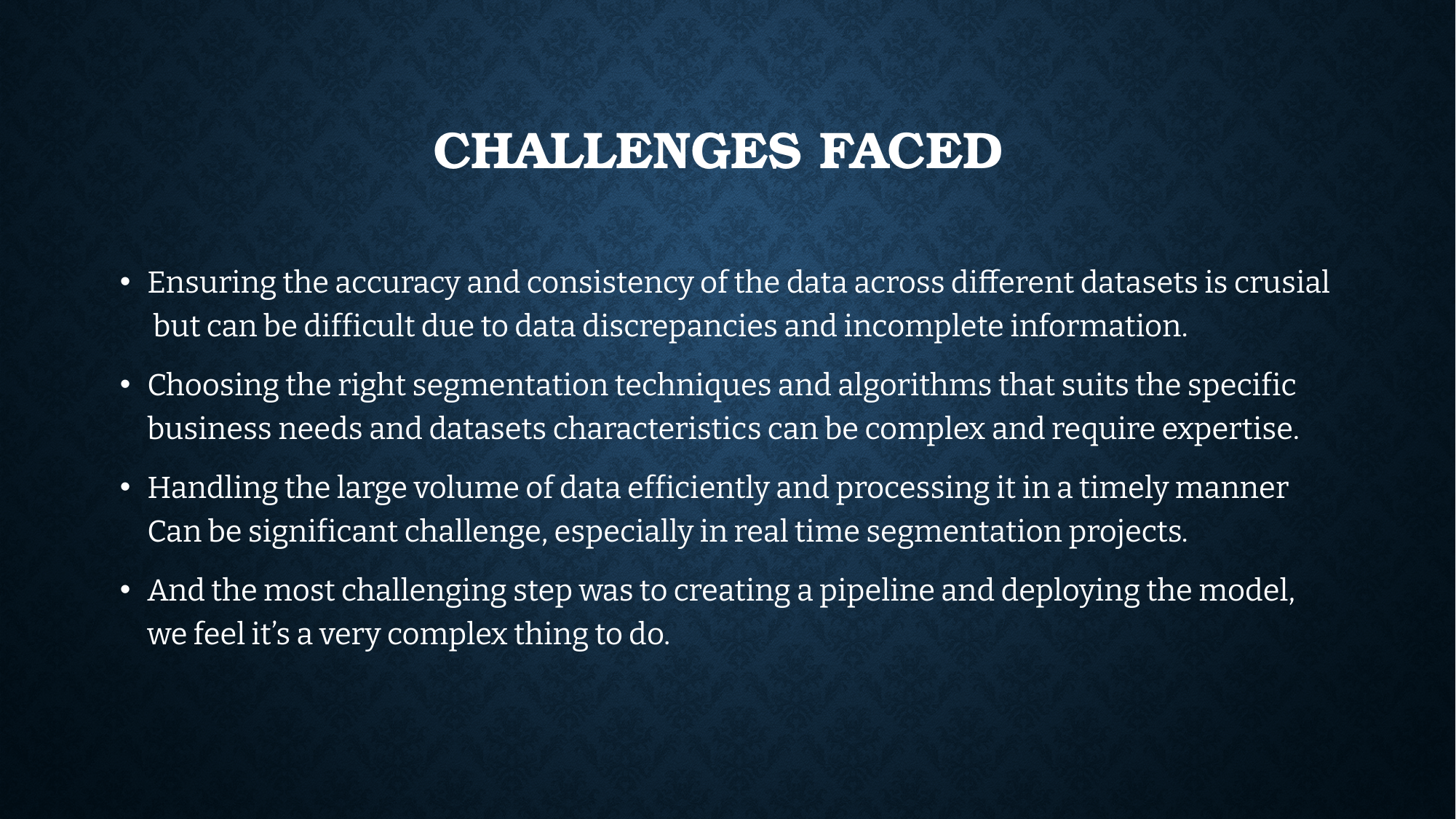

# Challenges faced
Ensuring the accuracy and consistency of the data across different datasets is crusial  but can be difficult due to data discrepancies and incomplete information.
Choosing the right segmentation techniques and algorithms that suits the specific business needs and datasets characteristics can be complex and require expertise.
Handling the large volume of data efficiently and processing it in a timely manner Can be significant challenge, especially in real time segmentation projects.
And the most challenging step was to creating a pipeline and deploying the model, we feel it’s a very complex thing to do.